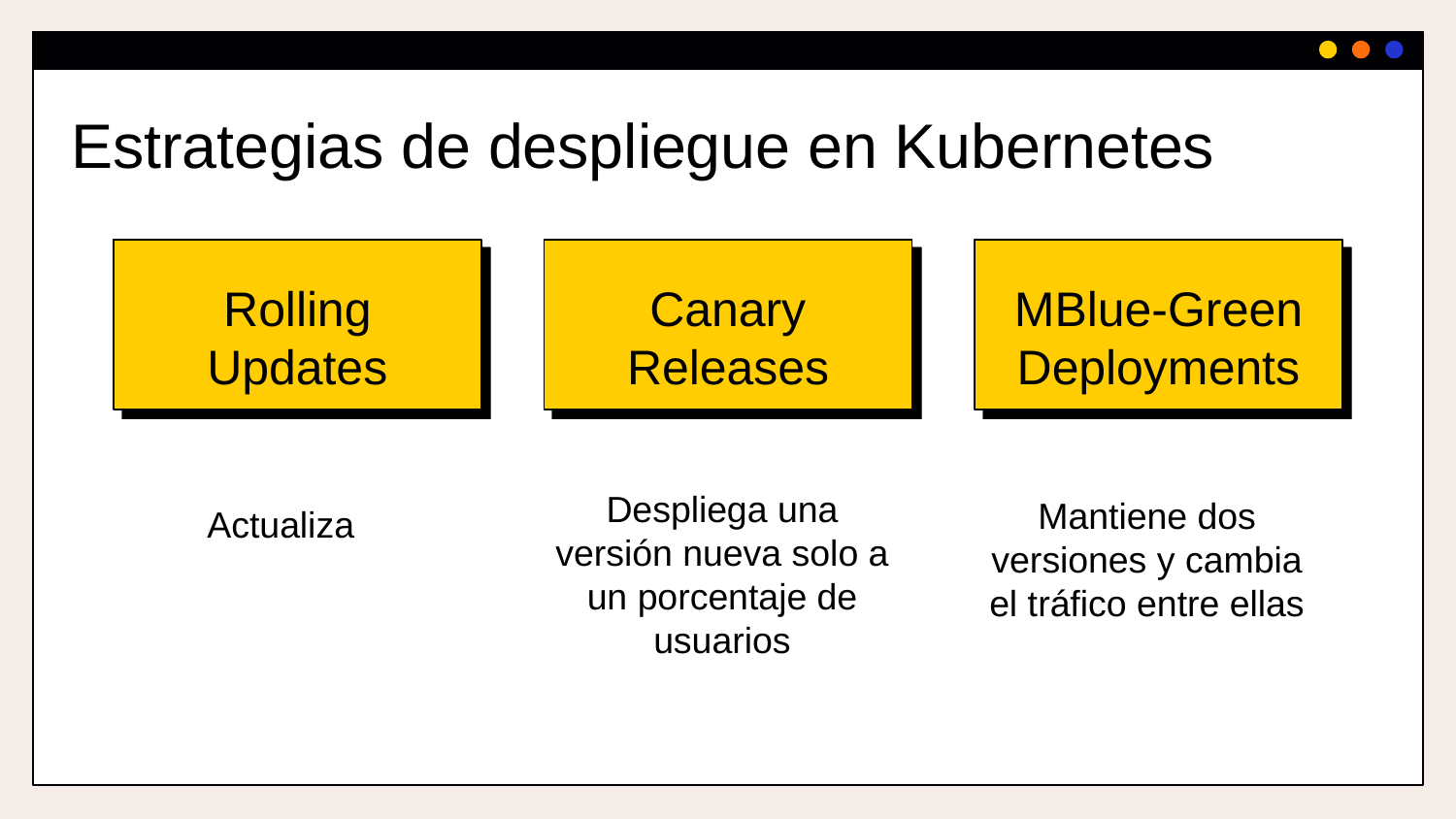

# Estrategias de despliegue en Kubernetes
Canary Releases
Rolling Updates
MBlue-Green Deployments
Despliega una versión nueva solo a un porcentaje de usuarios
Mantiene dos versiones y cambia el tráfico entre ellas
Actualiza